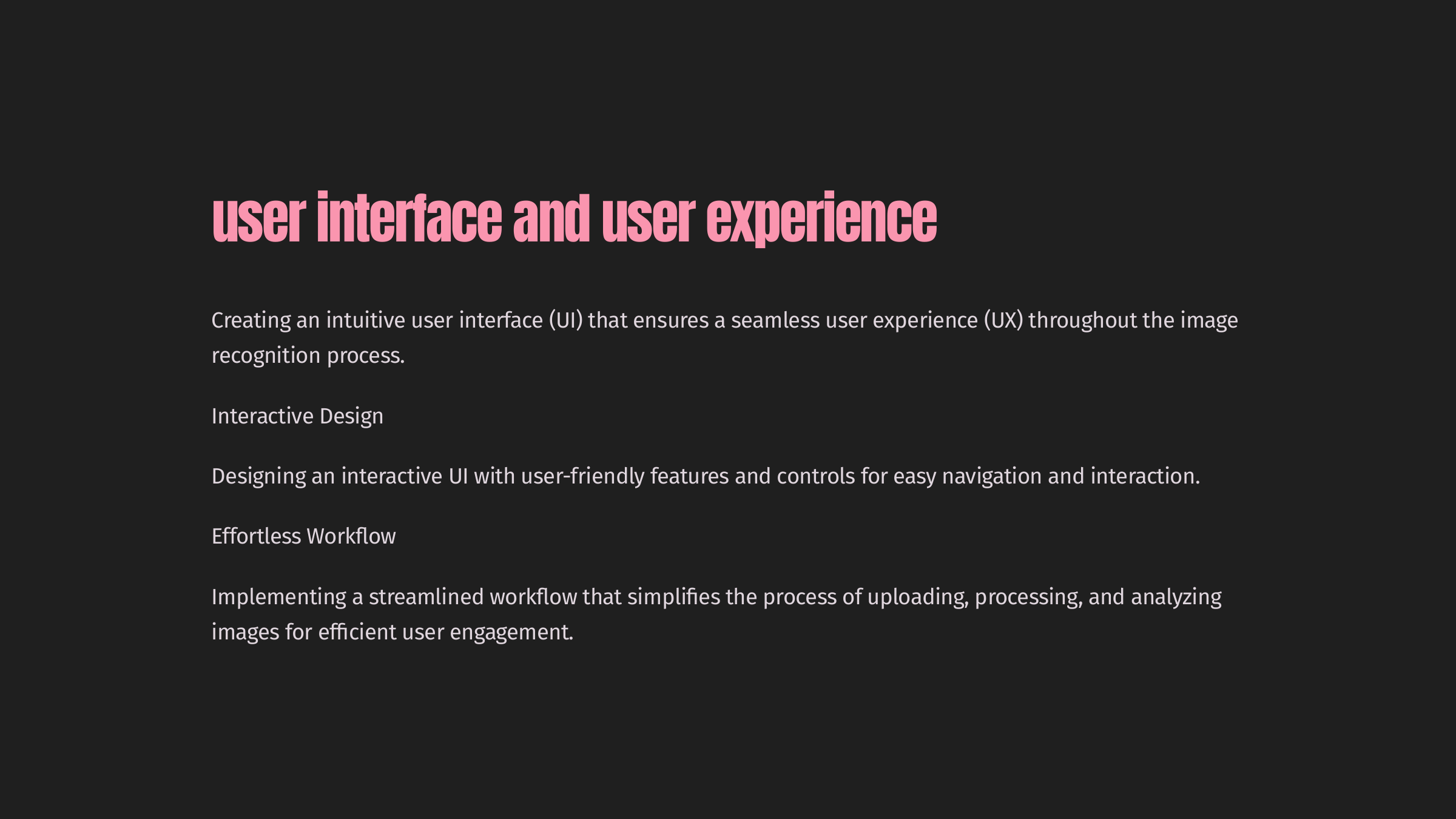

user interface and user experience
Creating an intuitive user interface (UI) that ensures a seamless user experience (UX) throughout the image recognition process.
Interactive Design
Designing an interactive UI with user-friendly features and controls for easy navigation and interaction.
Effortless Workflow
Implementing a streamlined workflow that simplifies the process of uploading, processing, and analyzing images for efficient user engagement.